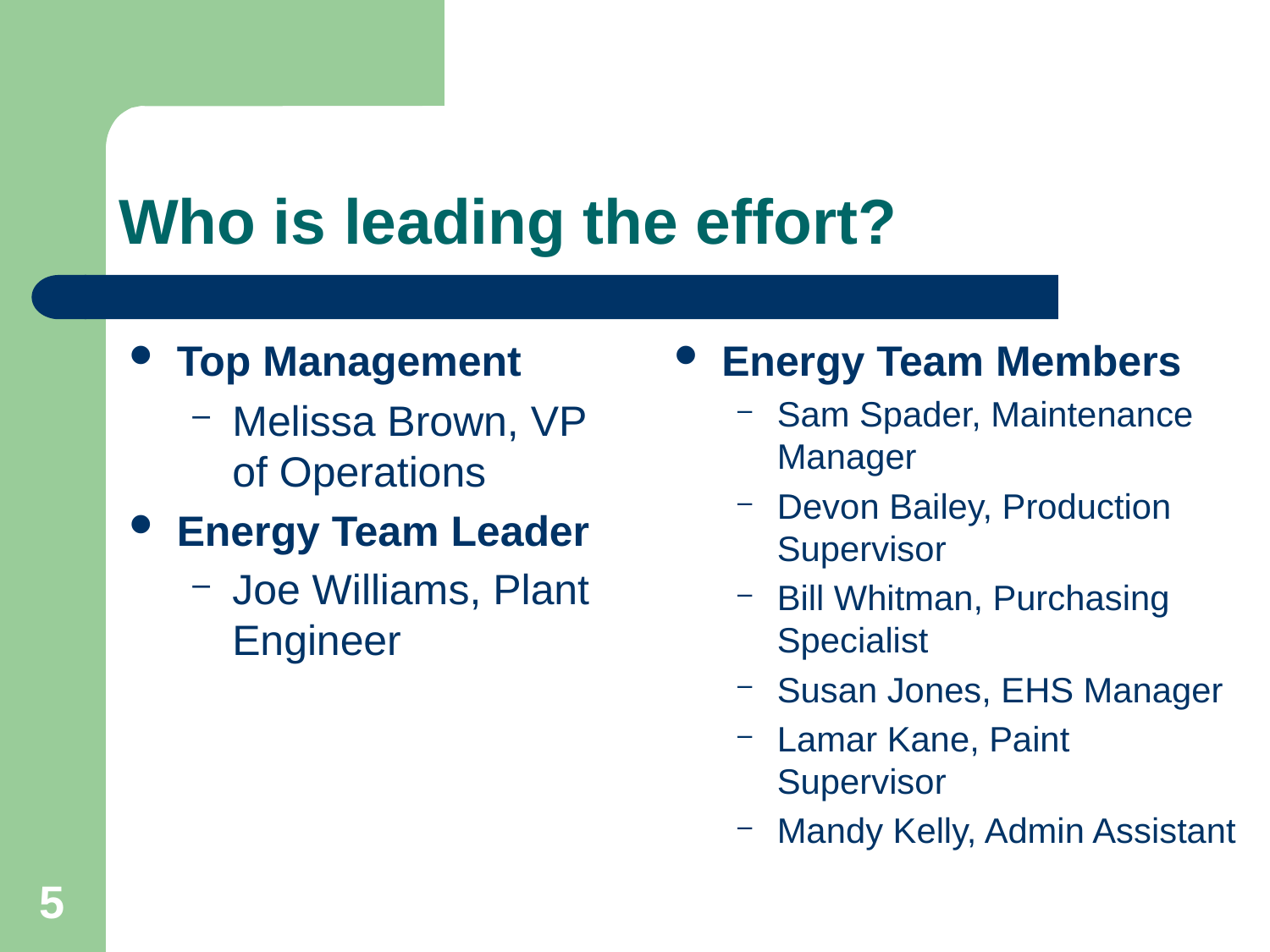

# Who is leading the effort?
Top Management
Melissa Brown, VP of Operations
Energy Team Leader
Joe Williams, Plant Engineer

Energy Team Members
Sam Spader, Maintenance Manager
Devon Bailey, Production Supervisor
Bill Whitman, Purchasing Specialist
Susan Jones, EHS Manager
Lamar Kane, Paint Supervisor
Mandy Kelly, Admin Assistant

5